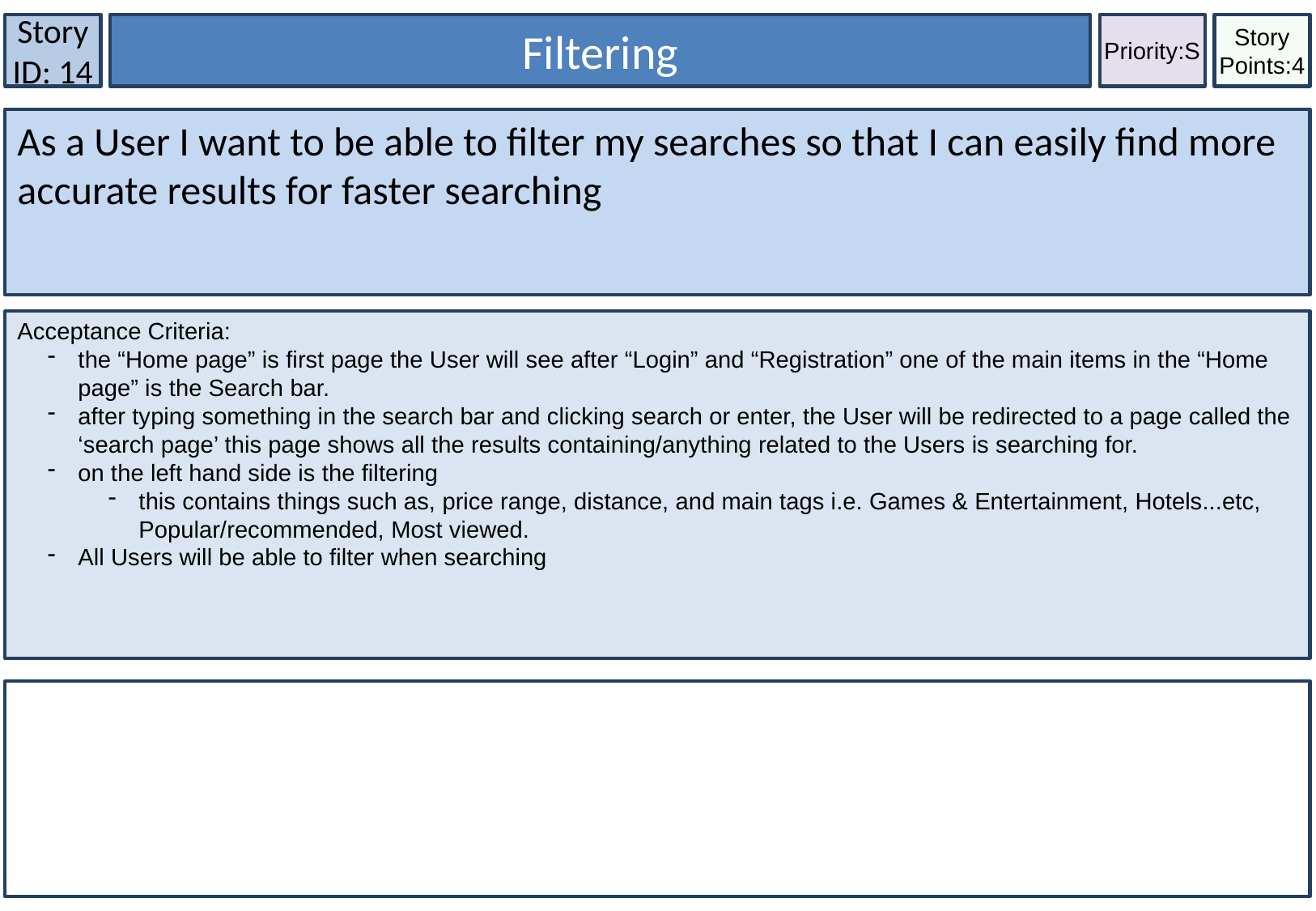

Story ID: 14
Filtering
Priority:S
Story Points:4
As a User I want to be able to filter my searches so that I can easily find more accurate results for faster searching
Acceptance Criteria:
the “Home page” is first page the User will see after “Login” and “Registration” one of the main items in the “Home page” is the Search bar.
after typing something in the search bar and clicking search or enter, the User will be redirected to a page called the ‘search page’ this page shows all the results containing/anything related to the Users is searching for.
on the left hand side is the filtering
this contains things such as, price range, distance, and main tags i.e. Games & Entertainment, Hotels...etc, Popular/recommended, Most viewed.
All Users will be able to filter when searching